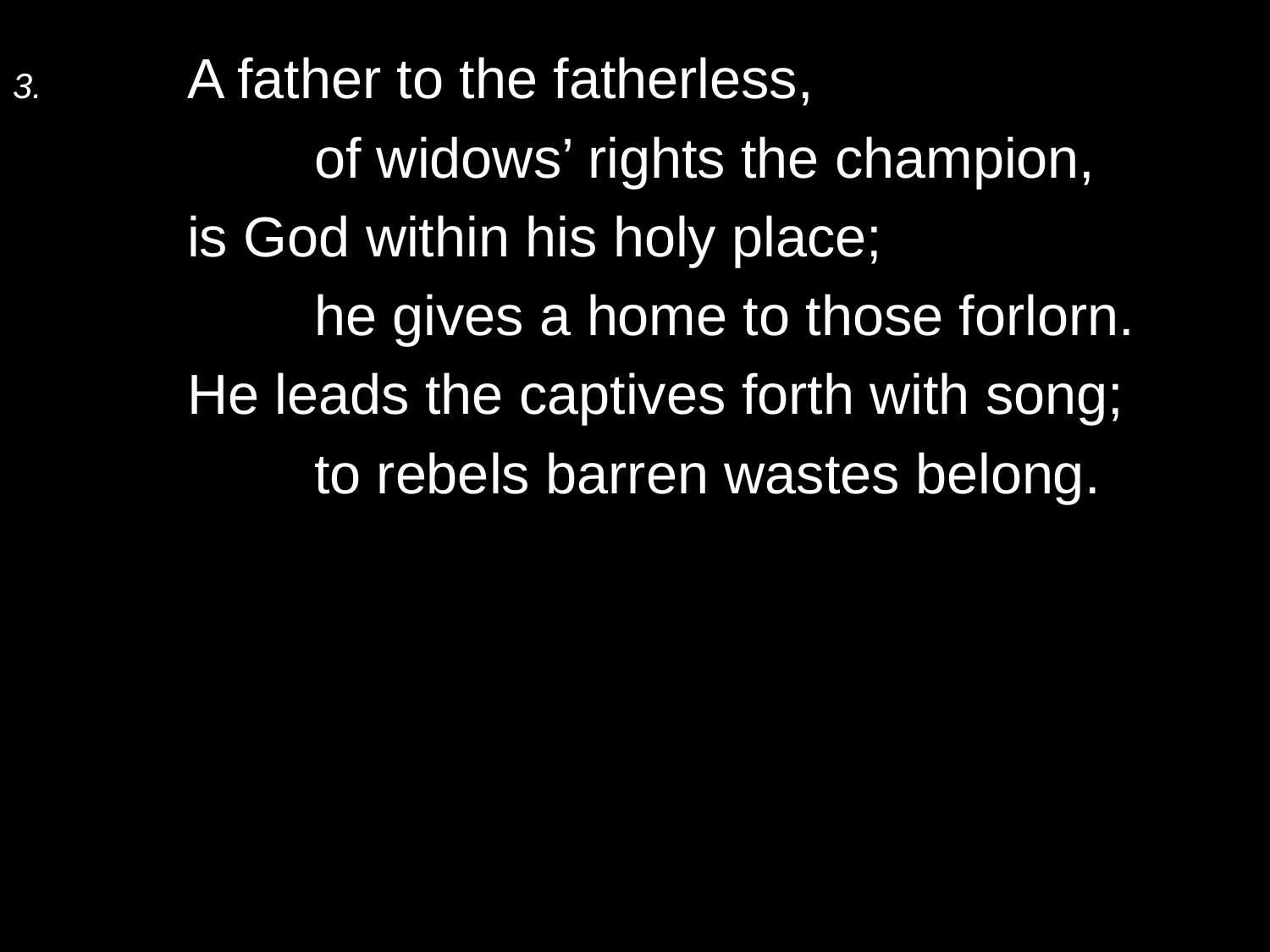

3.	A father to the fatherless,
		of widows’ rights the champion,
	is God within his holy place;
		he gives a home to those forlorn.
	He leads the captives forth with song;
		to rebels barren wastes belong.